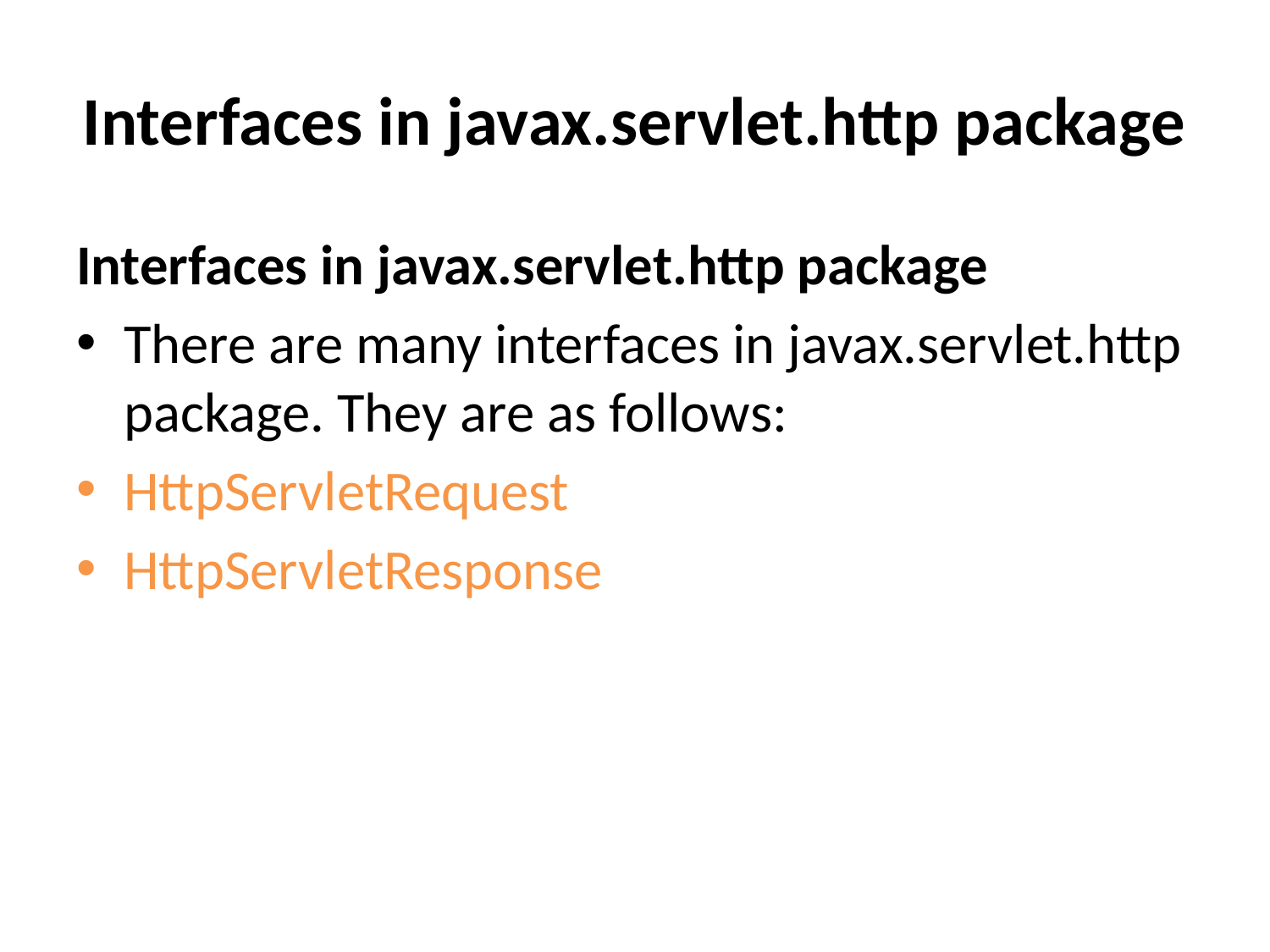

# Interfaces in javax.servlet.http package
Interfaces in javax.servlet.http package
There are many interfaces in javax.servlet.http package. They are as follows:
HttpServletRequest
HttpServletResponse